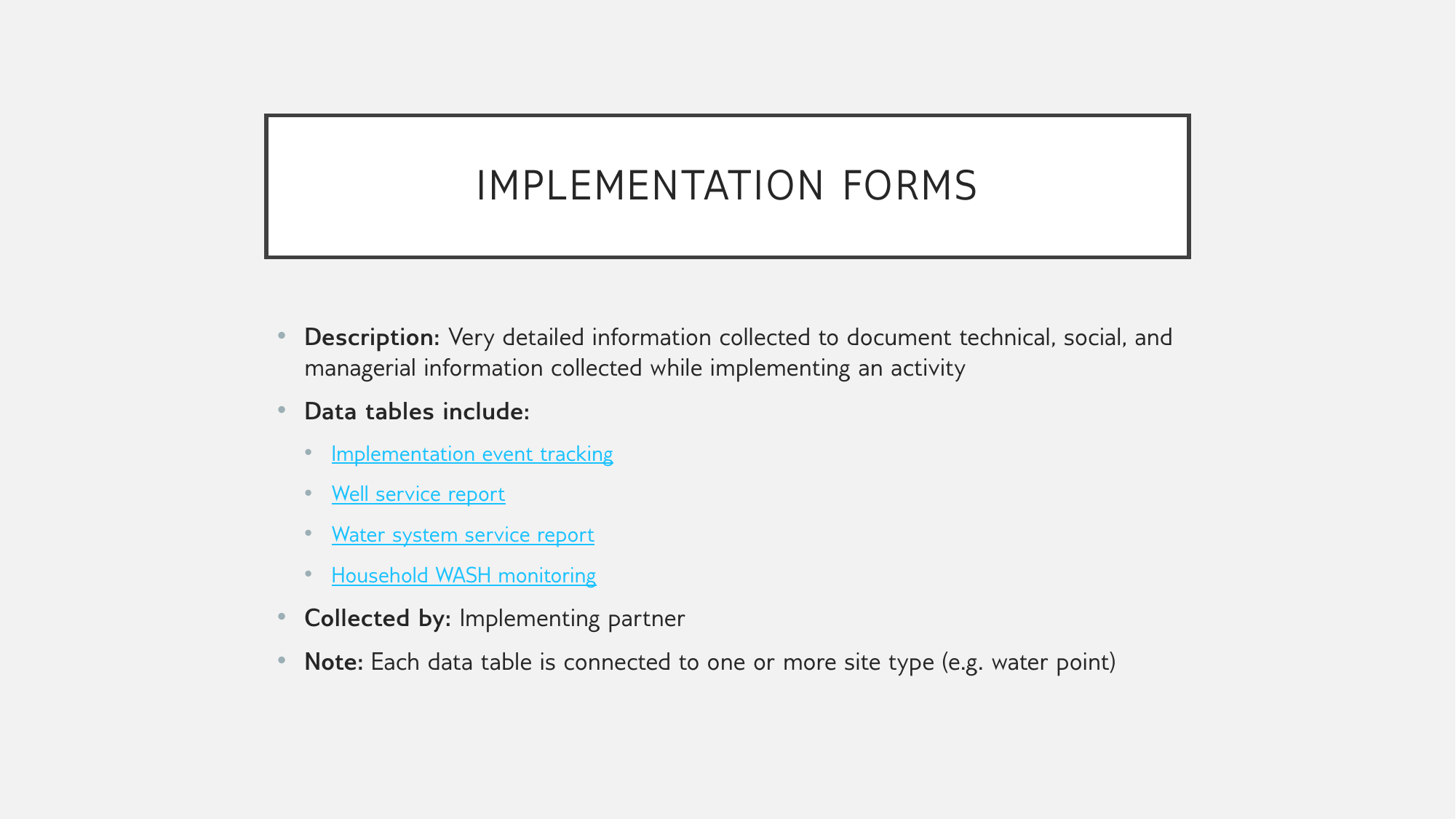

# Implementation forms
Description: Very detailed information collected to document technical, social, and managerial information collected while implementing an activity
Data tables include:
Implementation event tracking
Well service report
Water system service report
Household WASH monitoring
Collected by: Implementing partner
Note: Each data table is connected to one or more site type (e.g. water point)